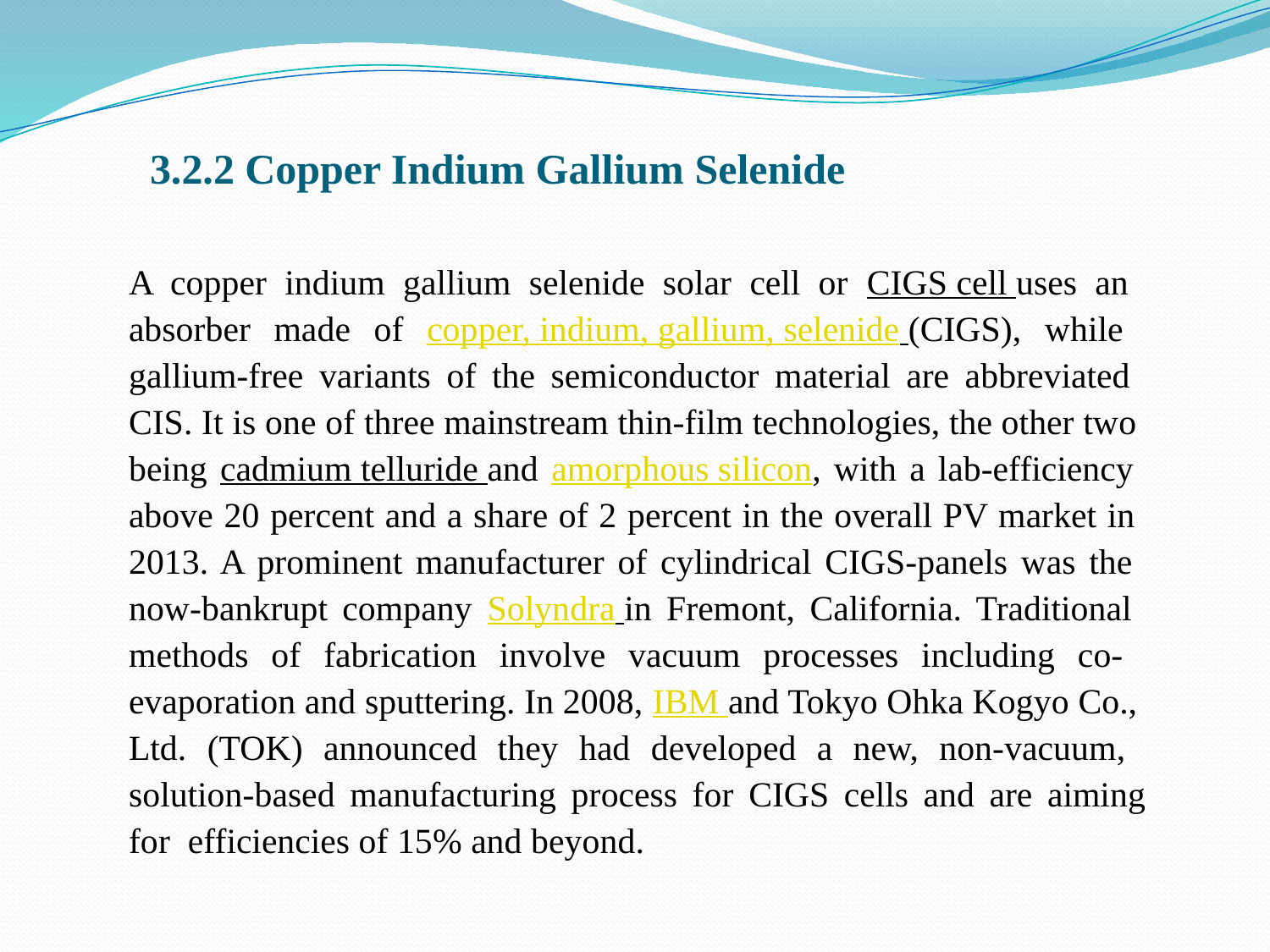

# 3.2.2 Copper Indium Gallium Selenide
A copper indium gallium selenide solar cell or CIGS cell uses an  absorber made of copper, indium, gallium, selenide (CIGS), while  gallium-free variants of the semiconductor material are abbreviated  CIS. It is one of three mainstream thin-film technologies, the other two  being cadmium telluride and amorphous silicon, with a lab-efficiency  above 20 percent and a share of 2 percent in the overall PV market in  2013. A prominent manufacturer of cylindrical CIGS-panels was the  now-bankrupt company Solyndra in Fremont, California. Traditional  methods of fabrication involve vacuum processes including co-  evaporation and sputtering. In 2008, IBM and Tokyo Ohka Kogyo Co.,  Ltd. (TOK) announced they had developed a new, non-vacuum,  solution-based manufacturing process for CIGS cells and are aiming for  efficiencies of 15% and beyond.